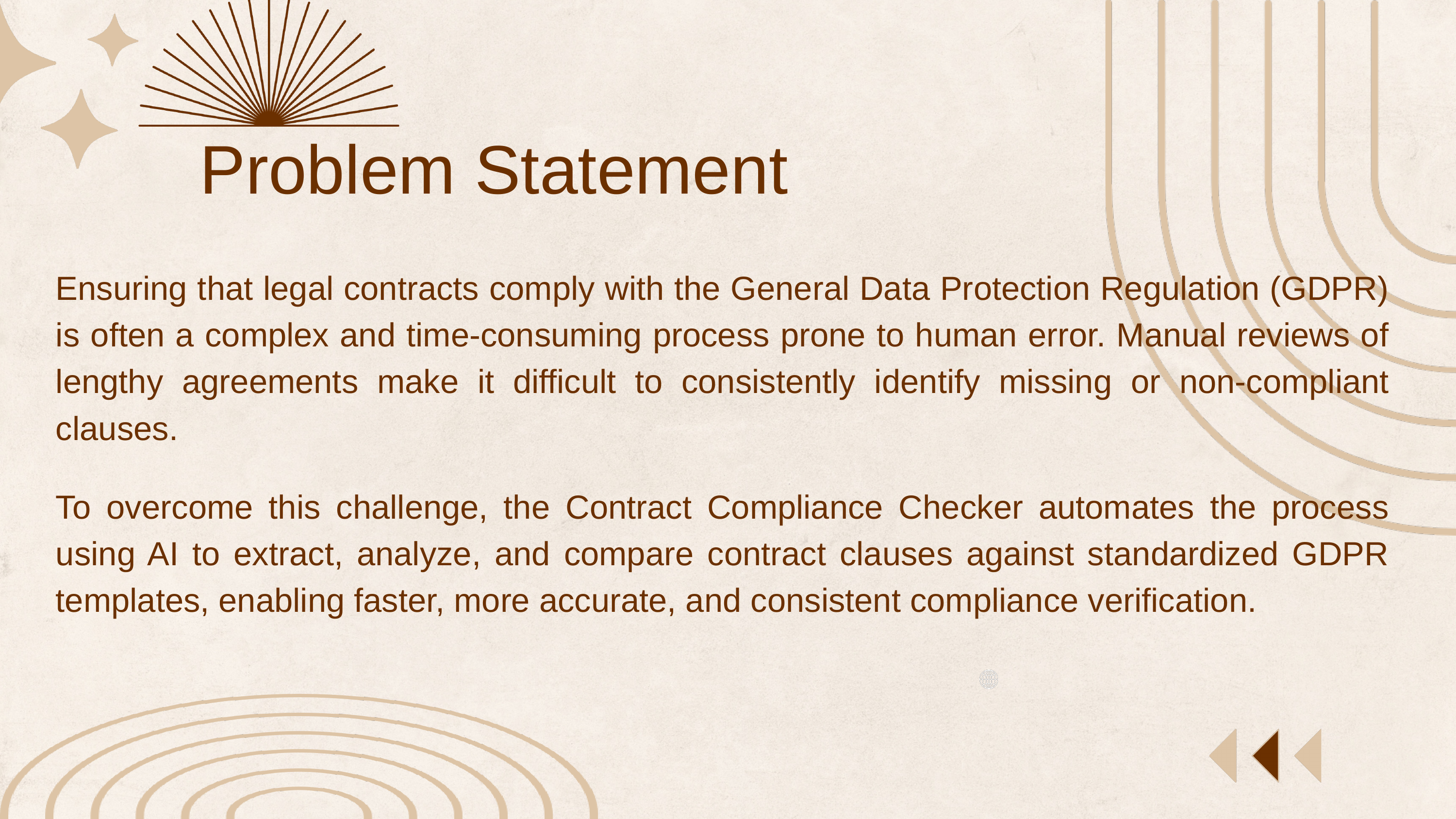

Problem Statement
Ensuring that legal contracts comply with the General Data Protection Regulation (GDPR) is often a complex and time-consuming process prone to human error. Manual reviews of lengthy agreements make it difficult to consistently identify missing or non-compliant clauses.
To overcome this challenge, the Contract Compliance Checker automates the process using AI to extract, analyze, and compare contract clauses against standardized GDPR templates, enabling faster, more accurate, and consistent compliance verification.